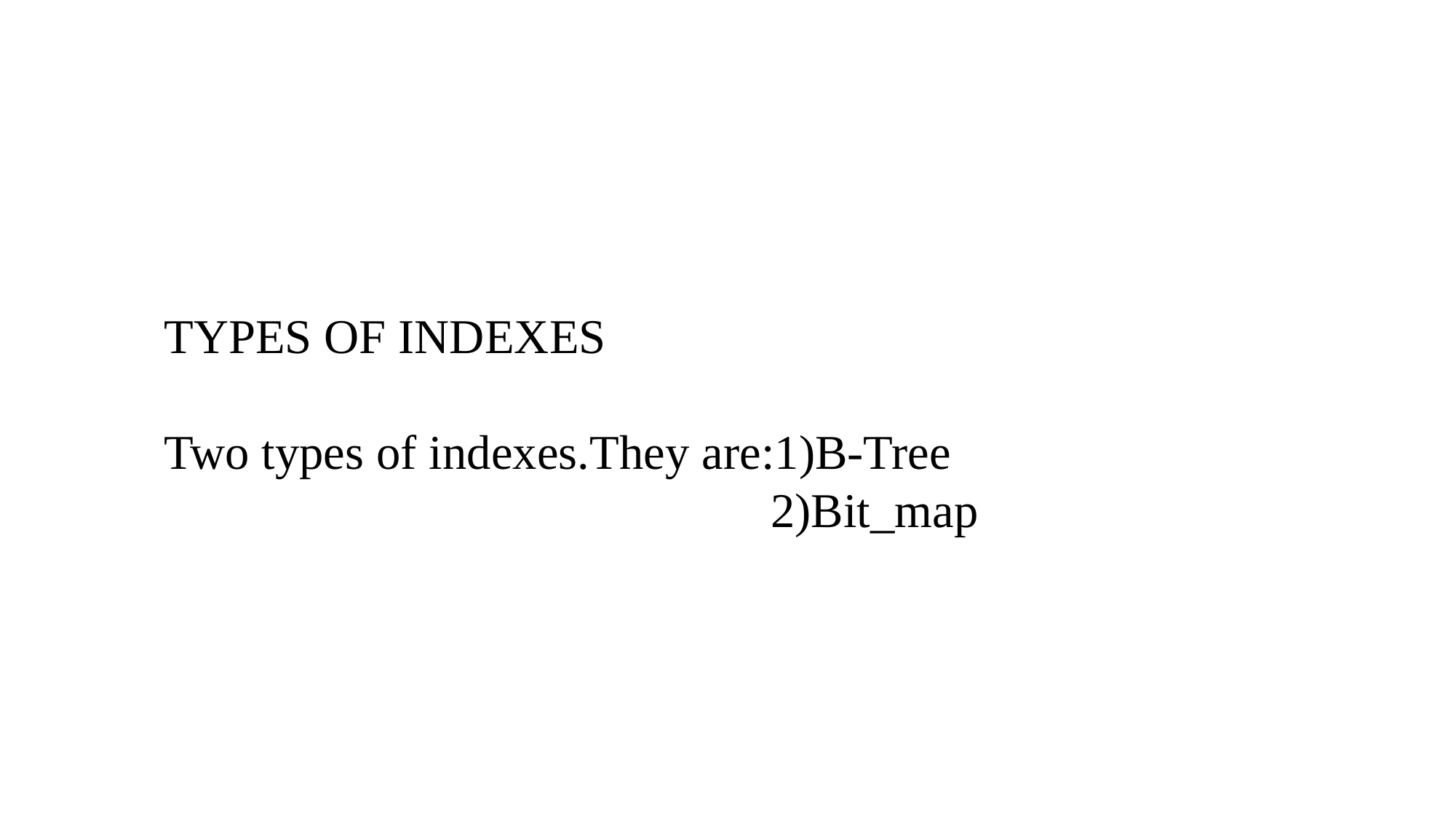

TYPES OF INDEXES

Two types of indexes.They are:1)B-Tree
					     2)Bit_map